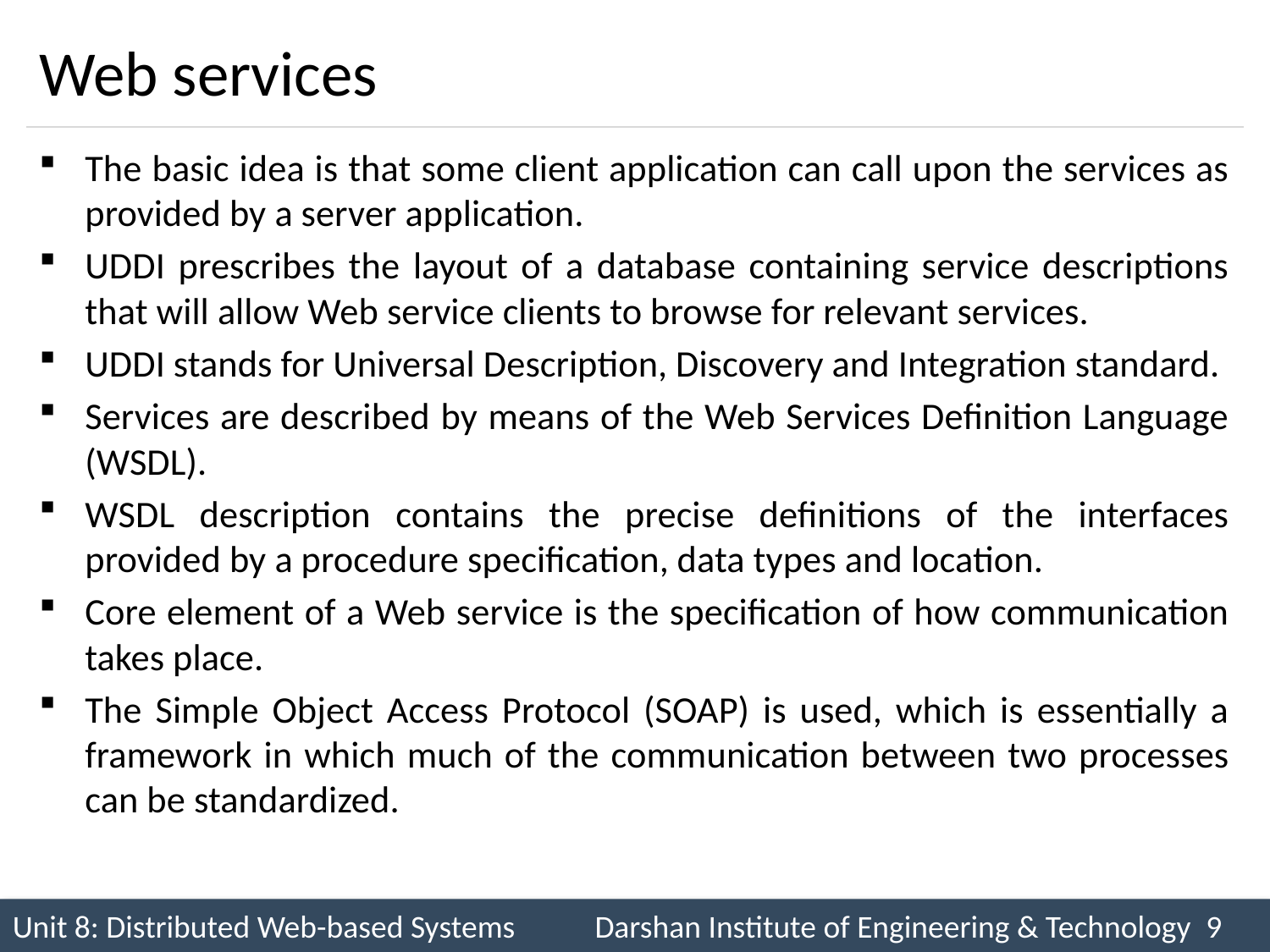

# Web services
The basic idea is that some client application can call upon the services as provided by a server application.
UDDI prescribes the layout of a database containing service descriptions that will allow Web service clients to browse for relevant services.
UDDI stands for Universal Description, Discovery and Integration standard.
Services are described by means of the Web Services Definition Language (WSDL).
WSDL description contains the precise definitions of the interfaces provided by a procedure specification, data types and location.
Core element of a Web service is the specification of how communication takes place.
The Simple Object Access Protocol (SOAP) is used, which is essentially a framework in which much of the communication between two processes can be standardized.